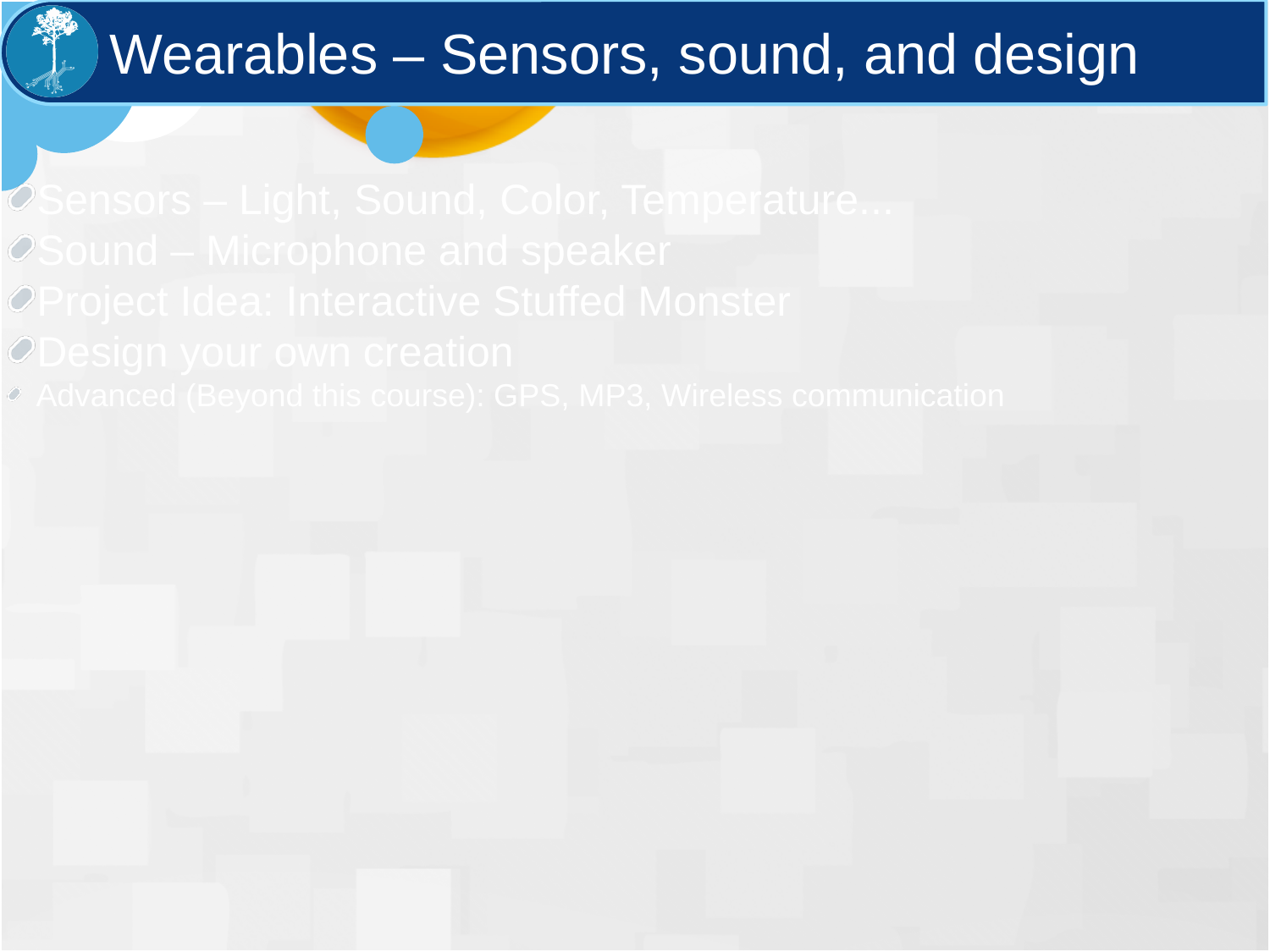

Wearables – Sensors, sound, and design
Sensors – Light, Sound, Color, Temperature...
Sound – Microphone and speaker
Project Idea: Interactive Stuffed Monster
Design your own creation
Advanced (Beyond this course): GPS, MP3, Wireless communication